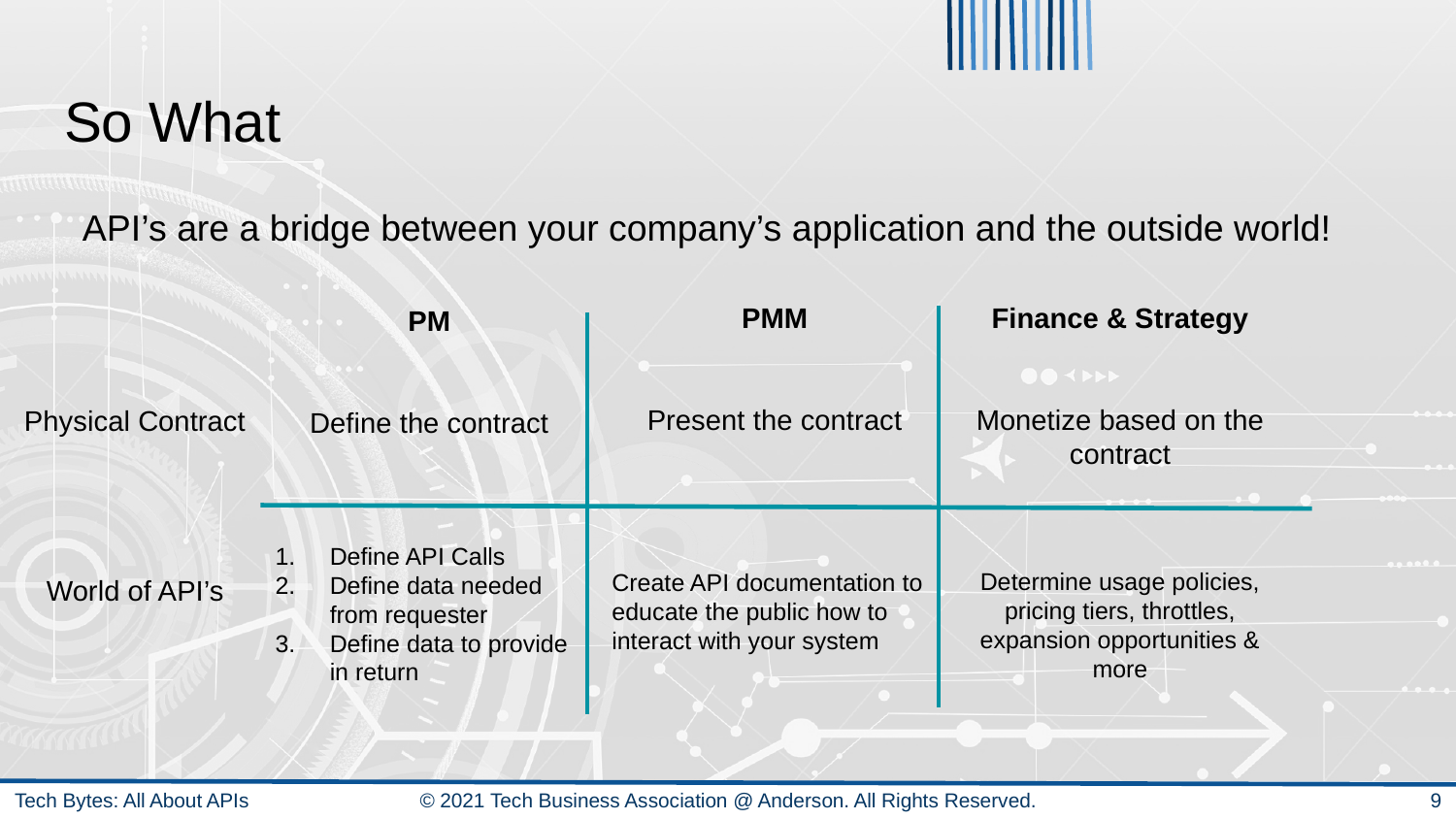

# So What
API’s are a bridge between your company’s application and the outside world!

Finance & Strategy

Monetize based on the contract

Determine usage policies, pricing tiers, throttles, expansion opportunities & more
PMM

Present the contract

Create API documentation to educate the public how to interact with your system
PM

Define the contract

Define API Calls
Define data needed from requester
Define data to provide in return
Physical Contract

World of API’s
9